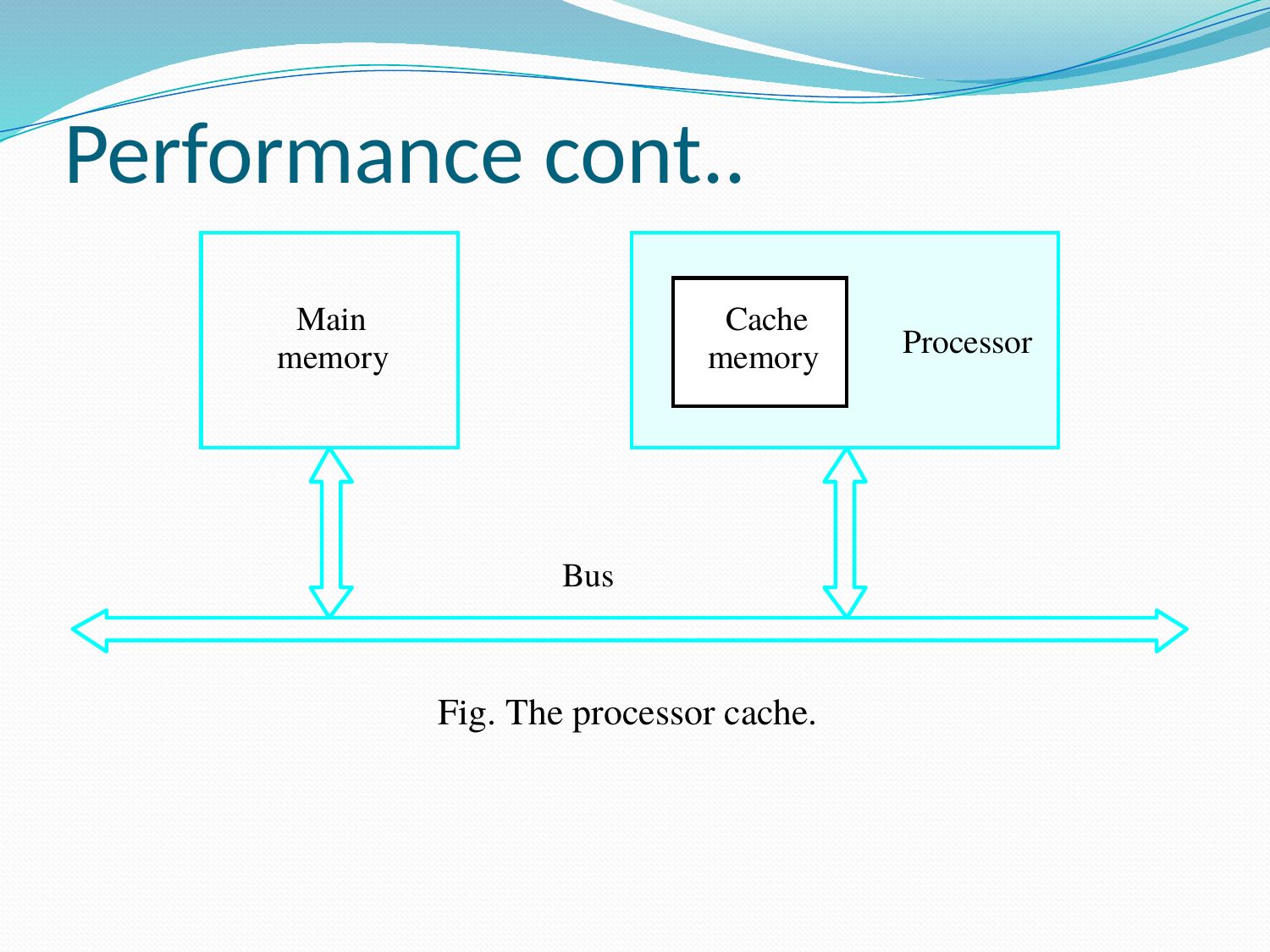

# Performance cont..

Main
Cache
Processor
memory
memory

Bus

Fig. The processor cache.